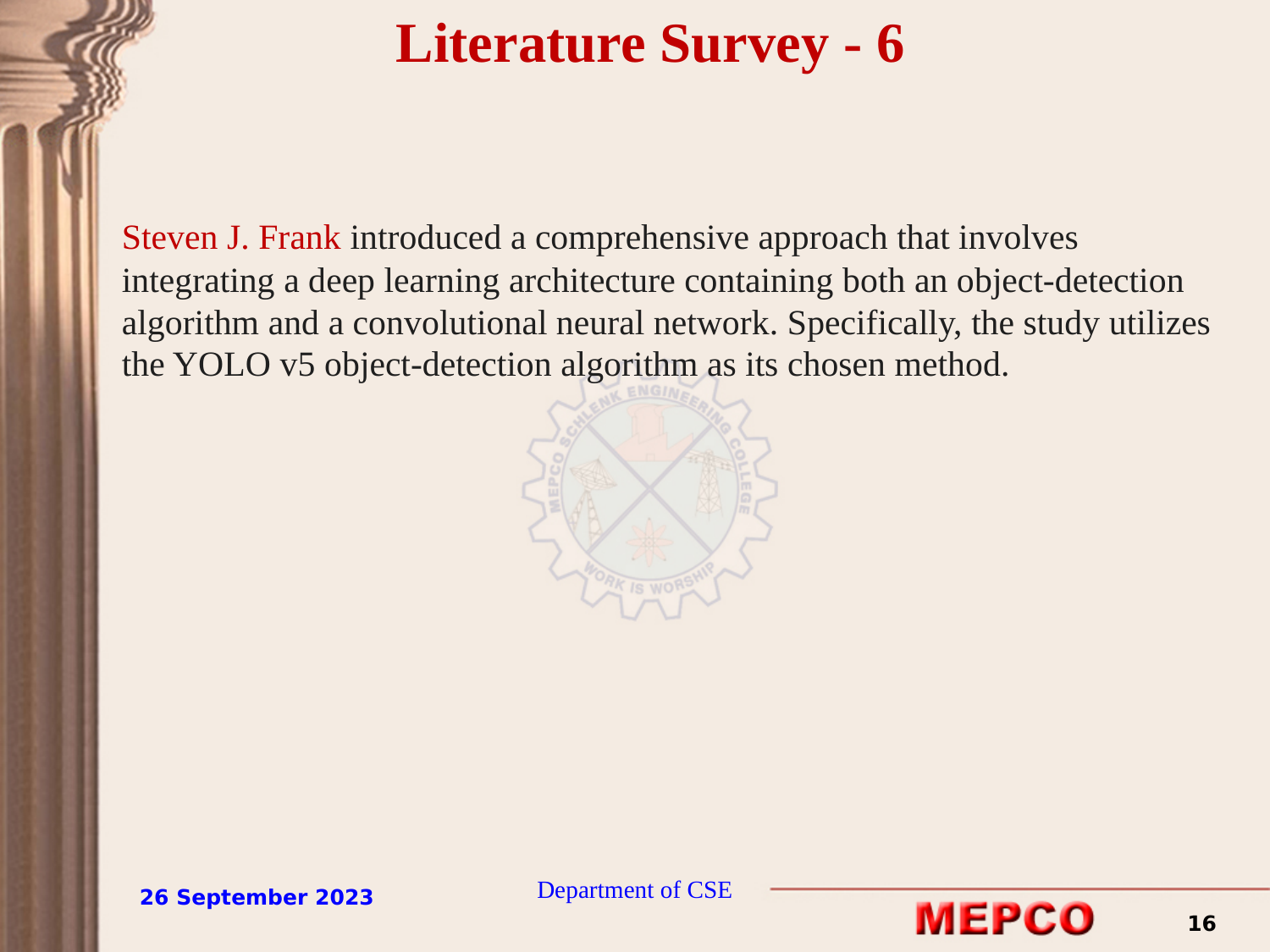

Literature Survey - 6

Steven J. Frank introduced a comprehensive approach that involves integrating a deep learning architecture containing both an object-detection algorithm and a convolutional neural network. Specifically, the study utilizes the YOLO v5 object-detection algorithm as its chosen method.
Department of CSE